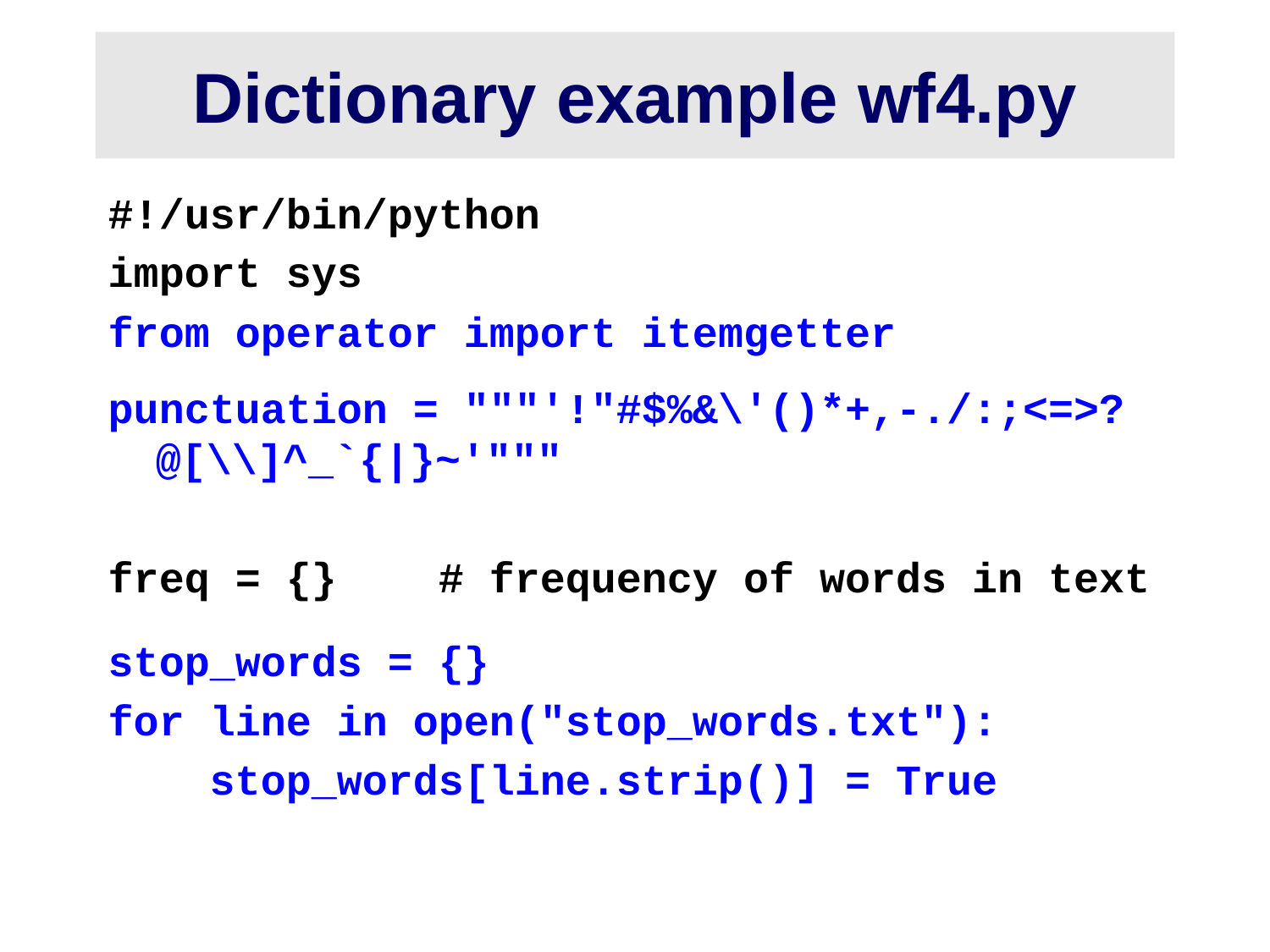

# Dictionary example wf4.py
#!/usr/bin/python
import sys
from operator import itemgetter

punctuation = """'!"#$%&\'()*+,-./:;<=>?@[\\]^_`{|}~'"""

freq = {}    # frequency of words in text

stop_words = {}
for line in open("stop_words.txt"):
    stop_words[line.strip()] = True